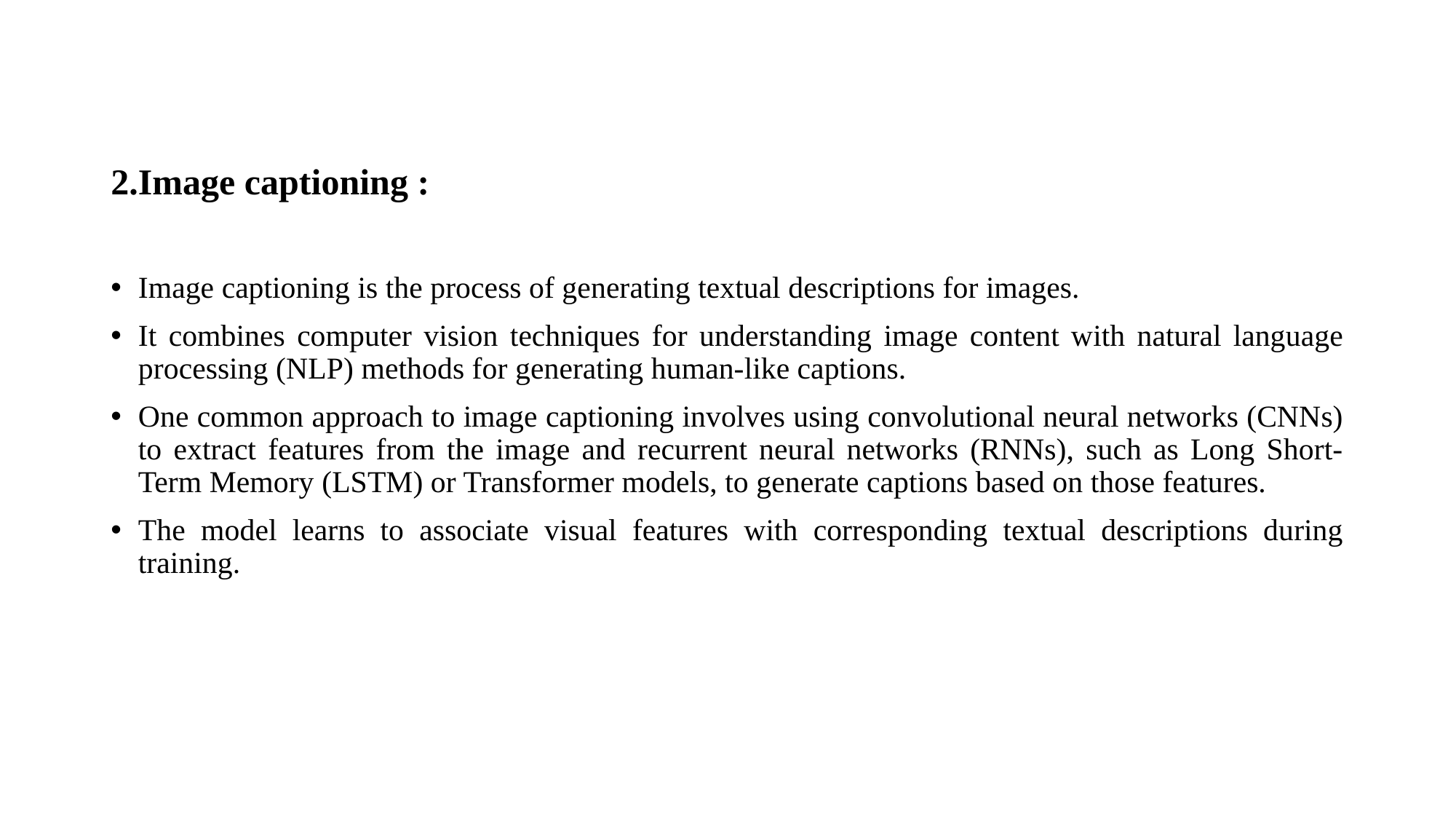

2.Image captioning :

Image captioning is the process of generating textual descriptions for images.
It combines computer vision techniques for understanding image content with natural language processing (NLP) methods for generating human-like captions.
One common approach to image captioning involves using convolutional neural networks (CNNs) to extract features from the image and recurrent neural networks (RNNs), such as Long Short-Term Memory (LSTM) or Transformer models, to generate captions based on those features.
The model learns to associate visual features with corresponding textual descriptions during training.